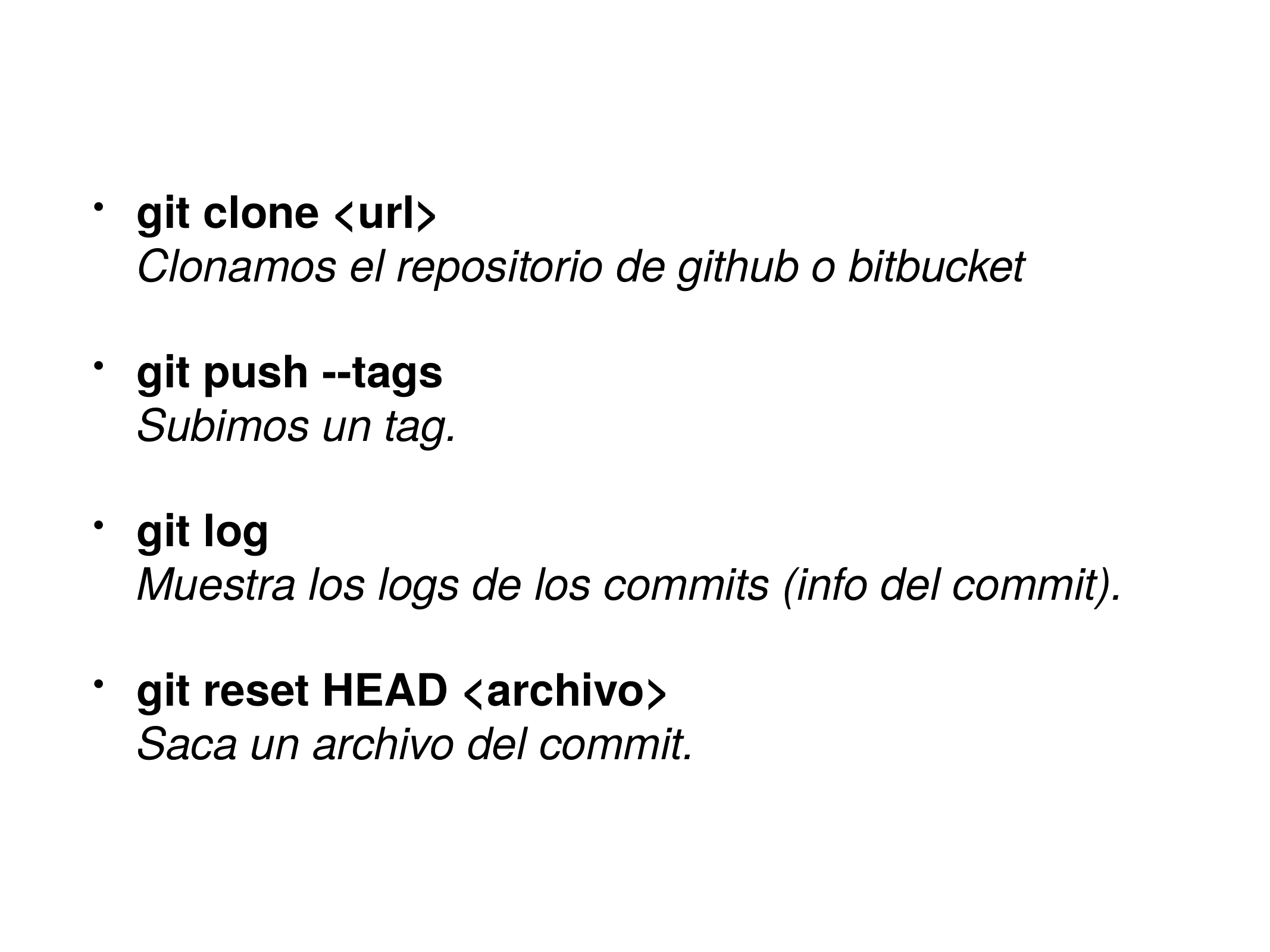

git clone <url>
Clonamos el repositorio de github o bitbucket
git push --tags
Subimos un tag.
git log
Muestra los logs de los commits (info del commit).
git reset HEAD <archivo>
Saca un archivo del commit.